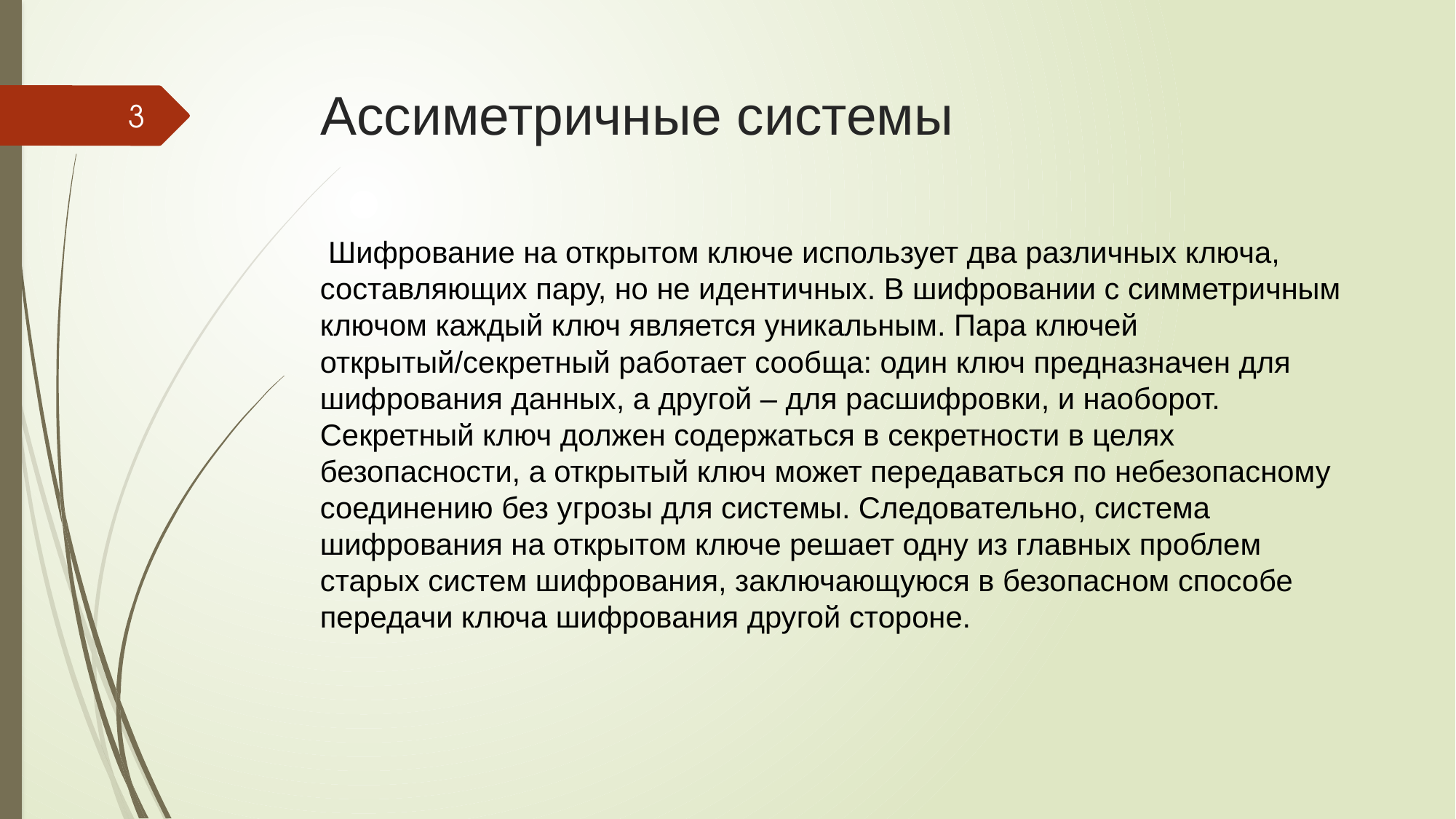

# Ассиметричные системы
3
 Шифрование на открытом ключе использует два различных ключа, составляющих пару, но не идентичных. В шифровании с симметричным ключом каждый ключ является уникальным. Пара ключей открытый/секретный работает сообща: один ключ предназначен для шифрования данных, а другой – для расшифровки, и наоборот. Секретный ключ должен содержаться в секретности в целях безопасности, а открытый ключ может передаваться по небезопасному соединению без угрозы для системы. Следовательно, система шифрования на открытом ключе решает одну из главных проблем старых систем шифрования, заключающуюся в безопасном способе передачи ключа шифрования другой стороне.